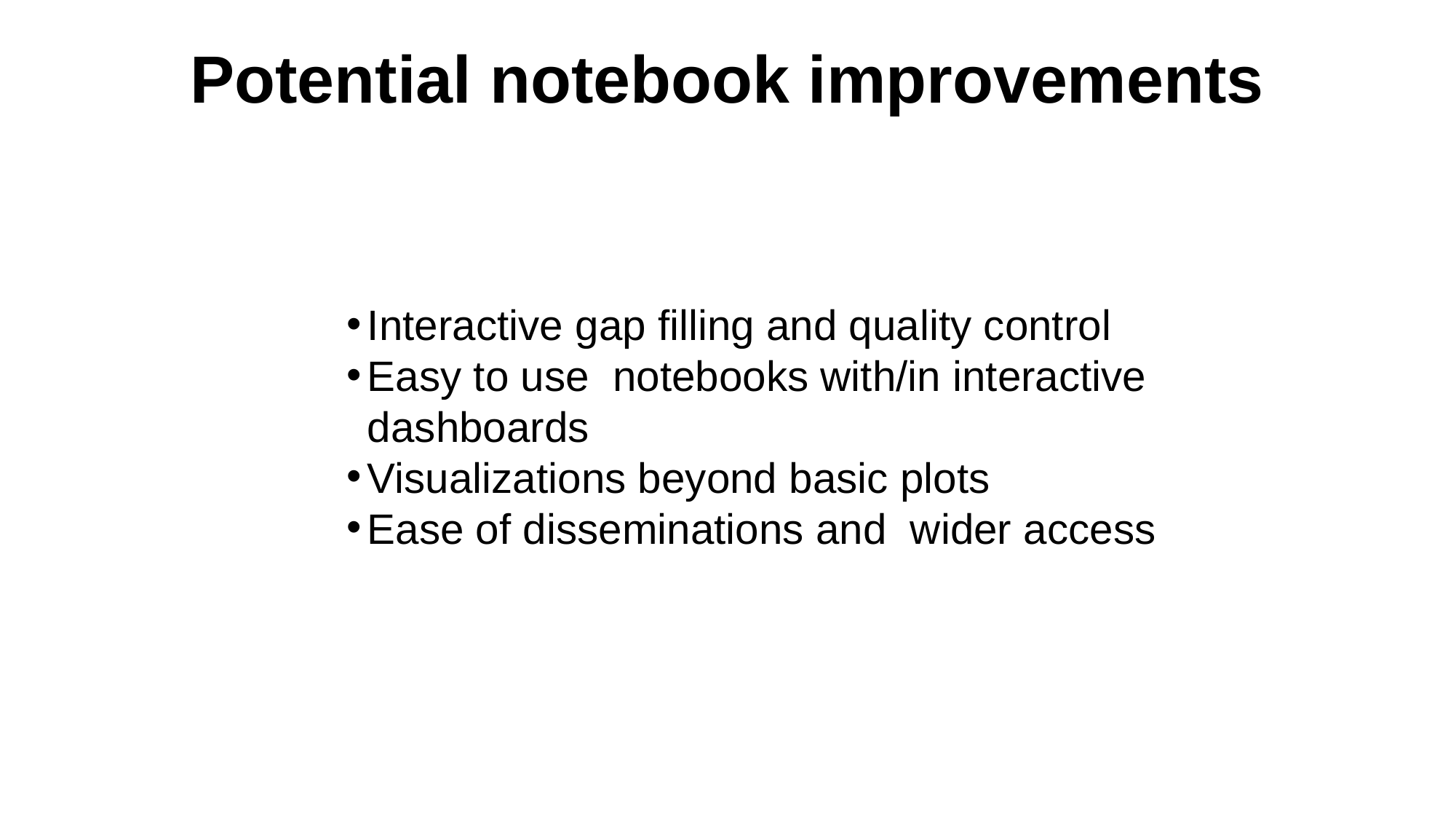

# Potential notebook improvements
Interactive gap filling and quality control
Easy to use  notebooks with/in interactive dashboards
Visualizations beyond basic plots
Ease of disseminations and  wider access